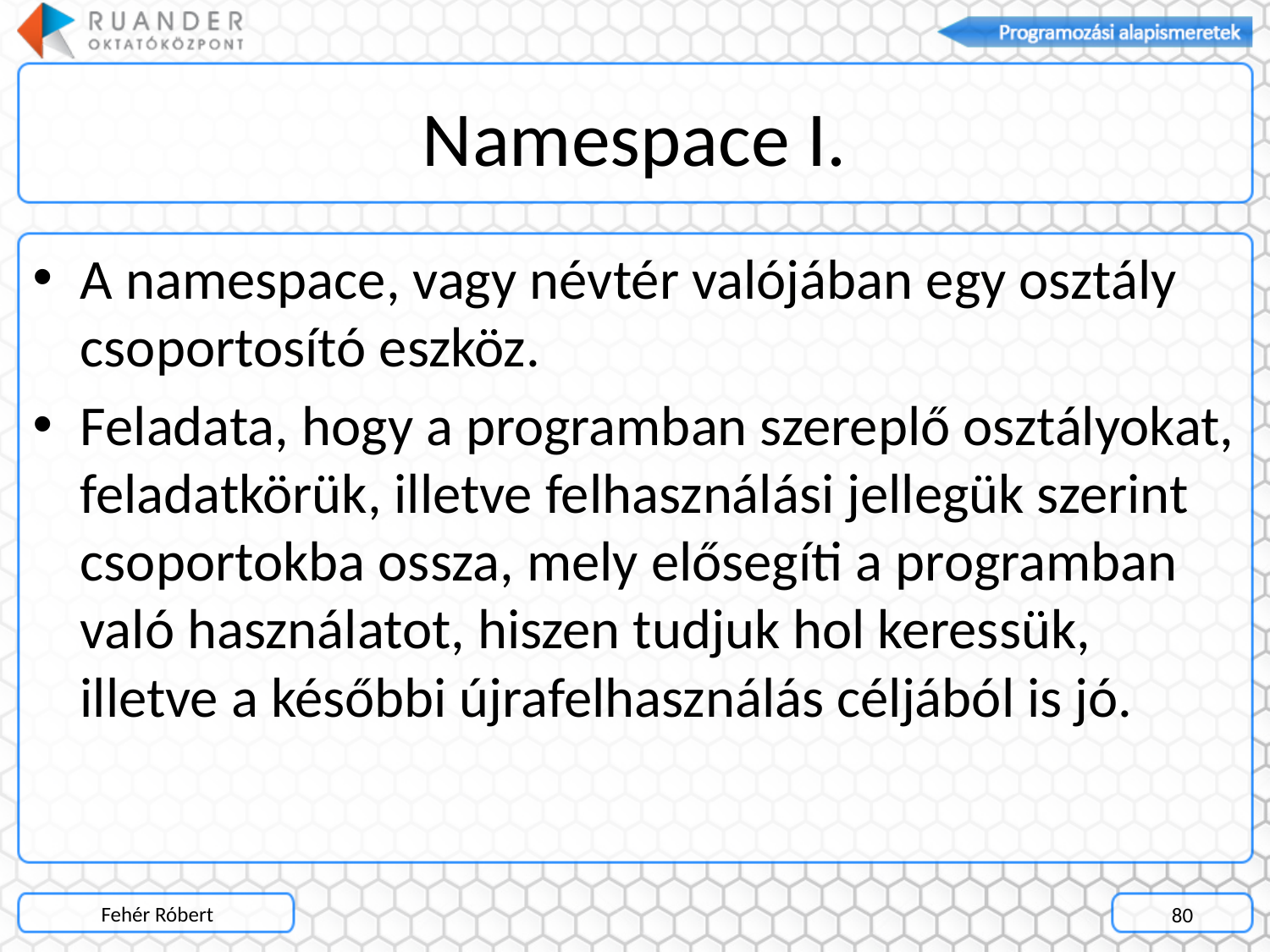

# Namespace I.
A namespace, vagy névtér valójában egy osztály csoportosító eszköz.
Feladata, hogy a programban szereplő osztályokat, feladatkörük, illetve felhasználási jellegük szerint csoportokba ossza, mely elősegíti a programban való használatot, hiszen tudjuk hol keressük, illetve a későbbi újrafelhasználás céljából is jó.
Fehér Róbert
80